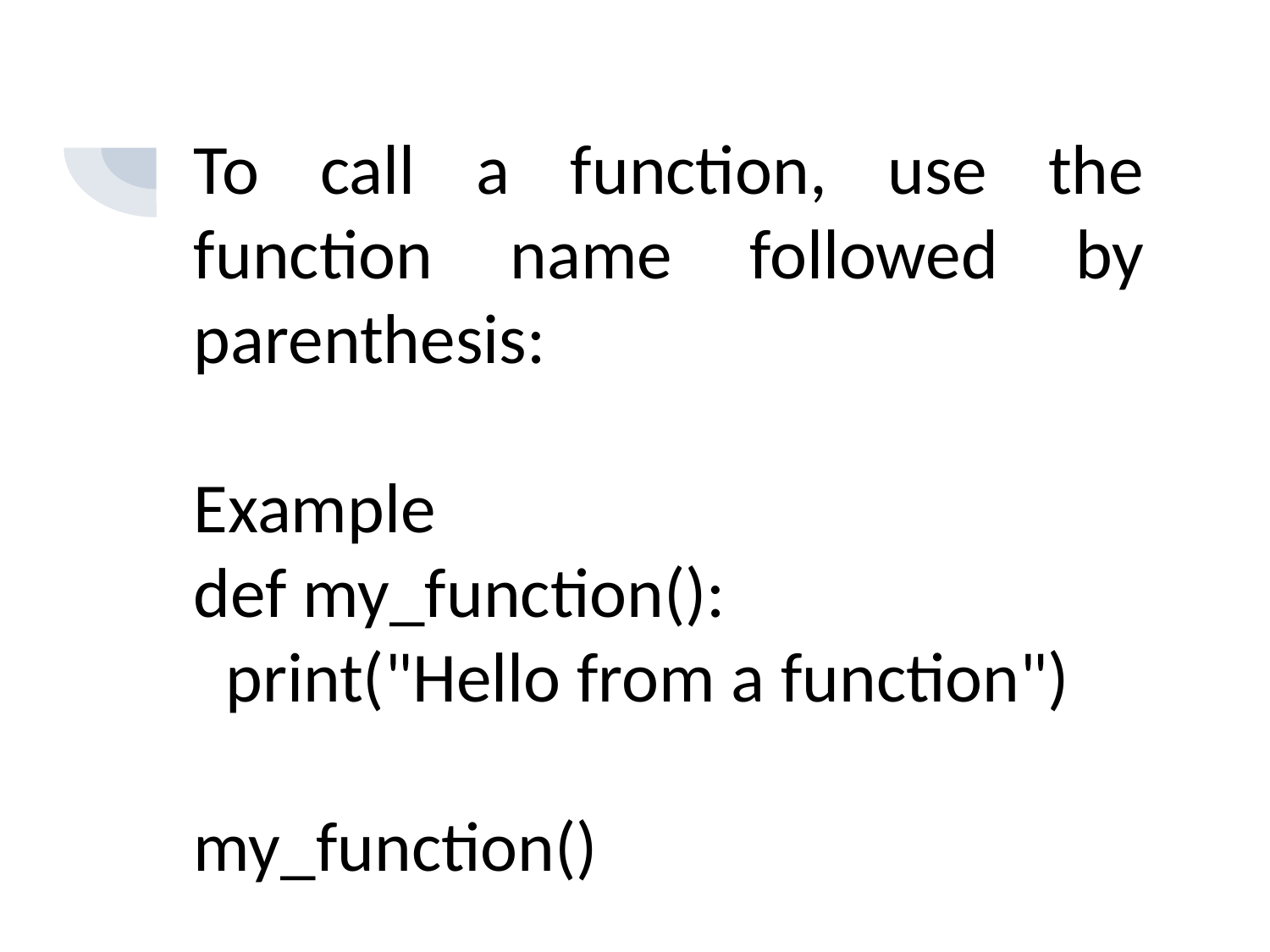

# To call a function, use the function name followed by parenthesis:

Example
def my_function():
  print("Hello from a function")

my_function()